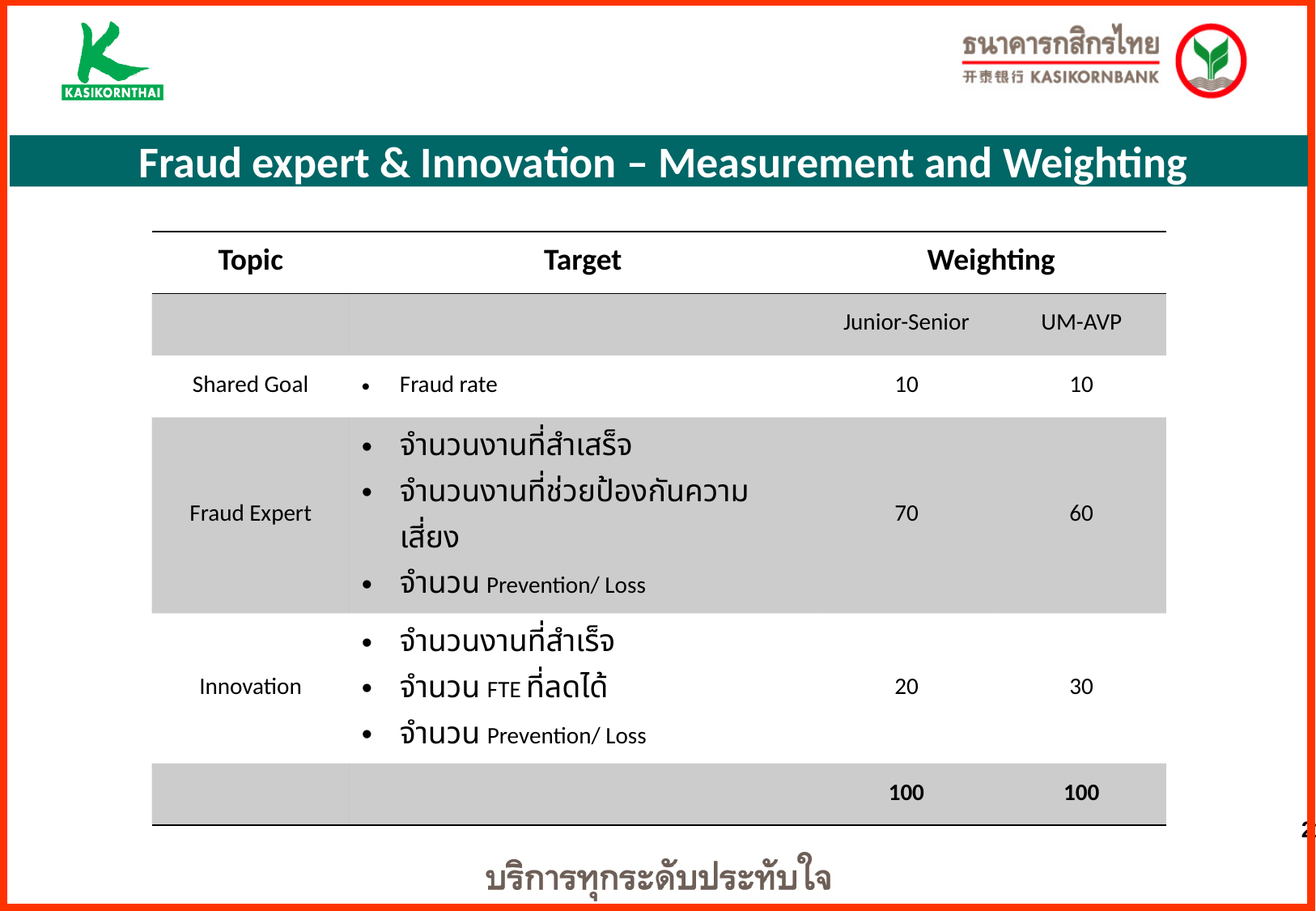

Fraud expert & Innovation – Measurement and Weighting
| Topic | Target | Weighting |  |
| --- | --- | --- | --- |
|  |  | Junior-Senior | UM-AVP |
| Shared Goal | Fraud rate | 10 | 10 |
| Fraud Expert | จำนวนงานที่สำเสร็จ จำนวนงานที่ช่วยป้องกันความเสี่ยง จำนวน Prevention/ Loss | 70 | 60 |
| Innovation | จำนวนงานที่สำเร็จ จำนวน FTE ที่ลดได้ จำนวน Prevention/ Loss | 20 | 30 |
|  |  | 100 | 100 |